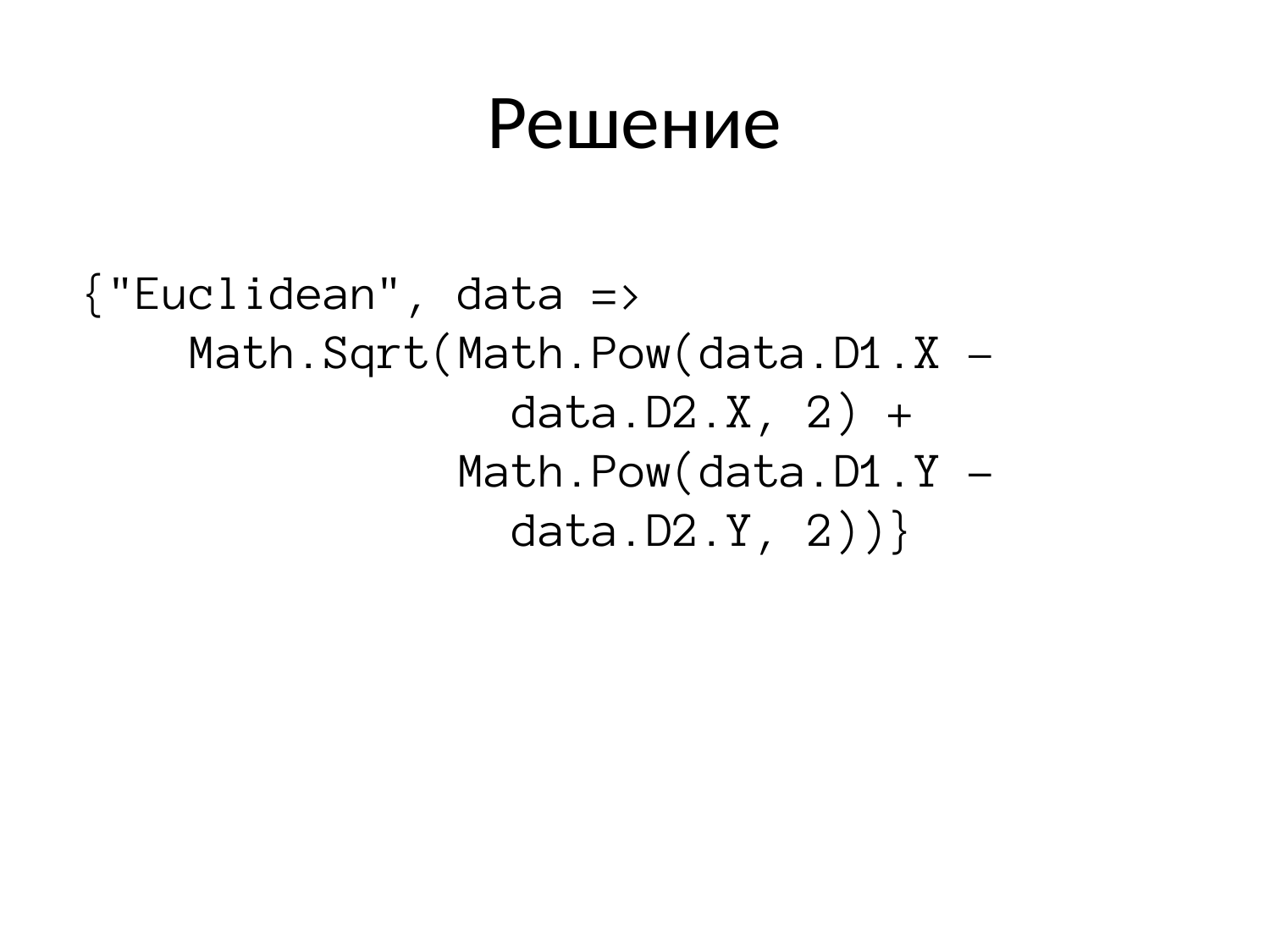

# Решение
{"Euclidean", data =>
    Math.Sqrt(Math.Pow(data.D1.X –
                data.D2.X, 2) +
              Math.Pow(data.D1.Y -
                data.D2.Y, 2))}